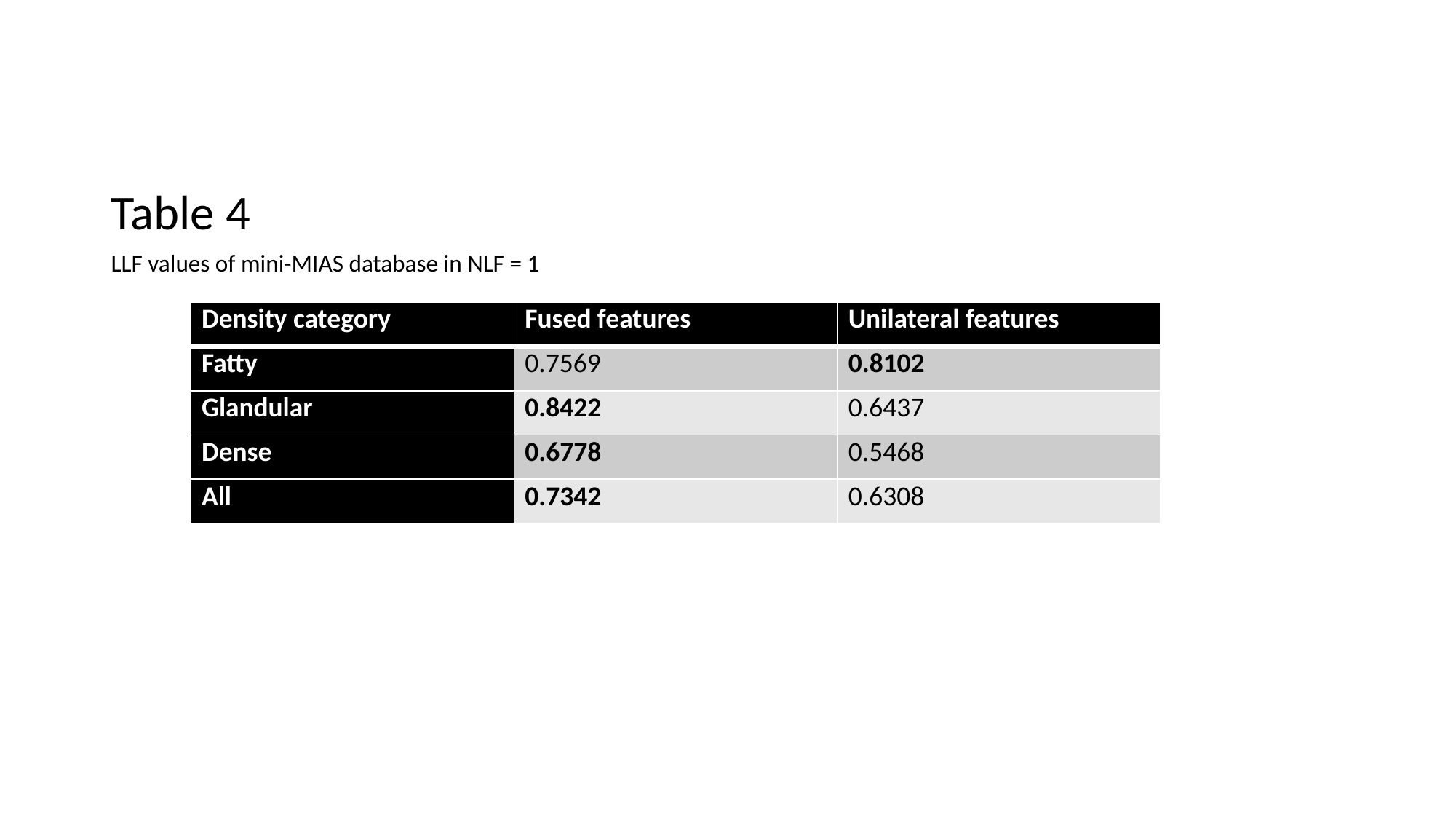

# Table 4
LLF values of mini-MIAS database in NLF = 1
| Density category | Fused features | Unilateral features |
| --- | --- | --- |
| Fatty | 0.7569 | 0.8102 |
| Glandular | 0.8422 | 0.6437 |
| Dense | 0.6778 | 0.5468 |
| All | 0.7342 | 0.6308 |